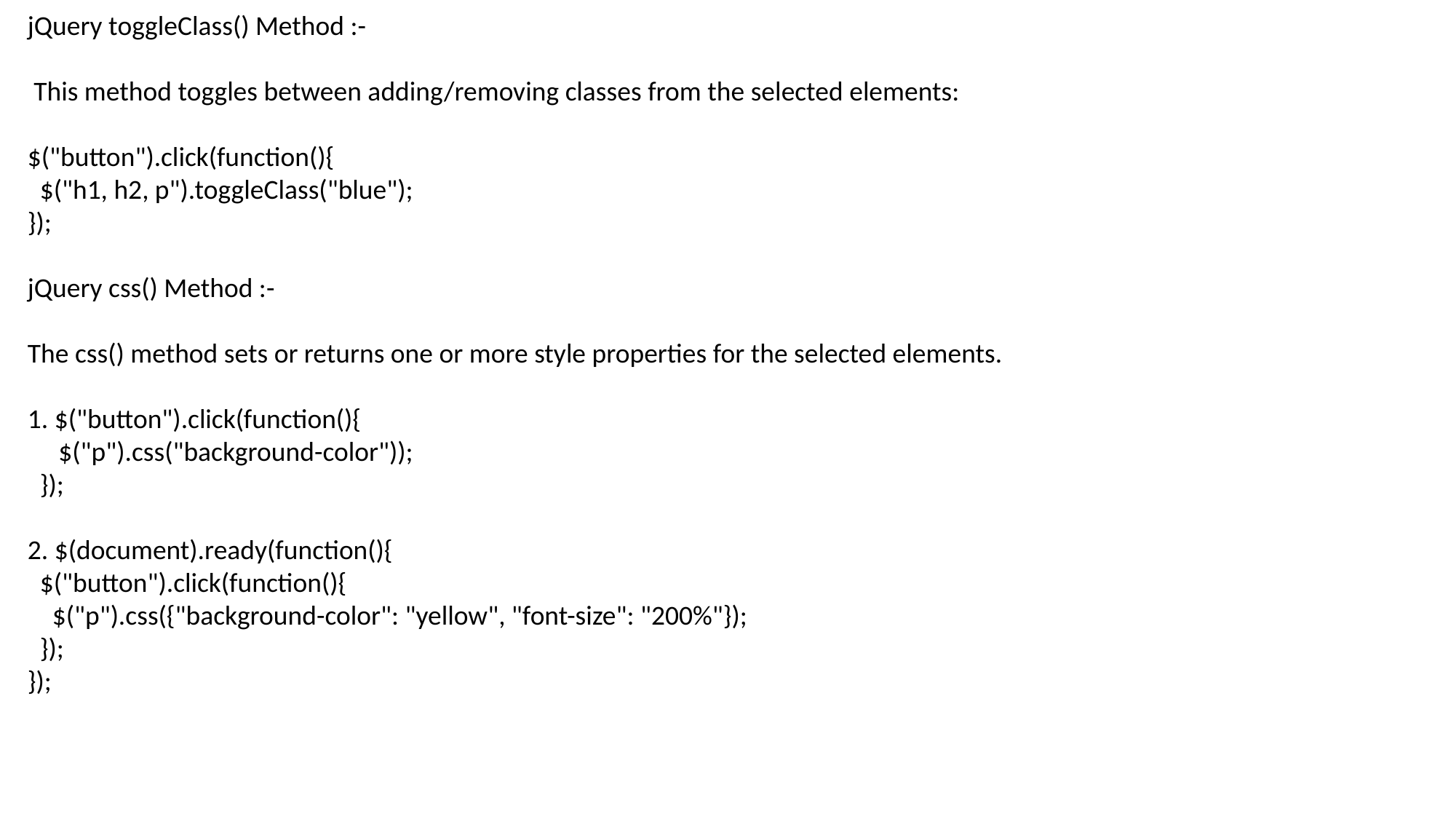

jQuery toggleClass() Method :-

 This method toggles between adding/removing classes from the selected elements:

$("button").click(function(){
  $("h1, h2, p").toggleClass("blue");
});

jQuery css() Method :-

The css() method sets or returns one or more style properties for the selected elements.

1. $("button").click(function(){
     $("p").css("background-color"));
  });

2. $(document).ready(function(){
  $("button").click(function(){
    $("p").css({"background-color": "yellow", "font-size": "200%"});
  });
});